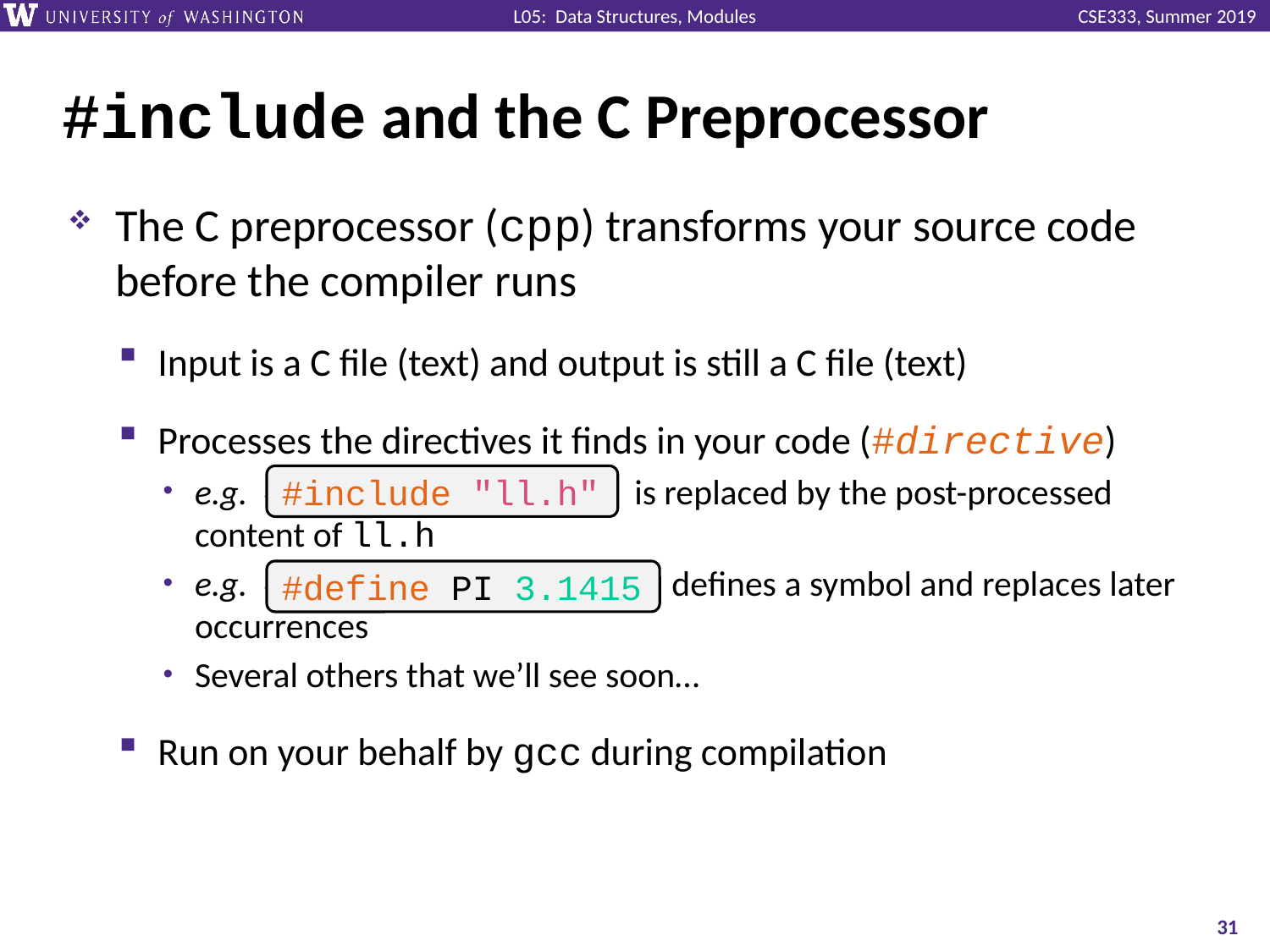

# #include and the C Preprocessor
The C preprocessor (cpp) transforms your source code before the compiler runs
Input is a C file (text) and output is still a C file (text)
Processes the directives it finds in your code (#directive)
e.g.  #include "ll.h“     is replaced by the post-processed content of ll.h
e.g.  #define PI 3.1415      defines a symbol and replaces later occurrences
Several others that we’ll see soon…
Run on your behalf by gcc during compilation
#include "ll.h"
#define PI 3.1415
31